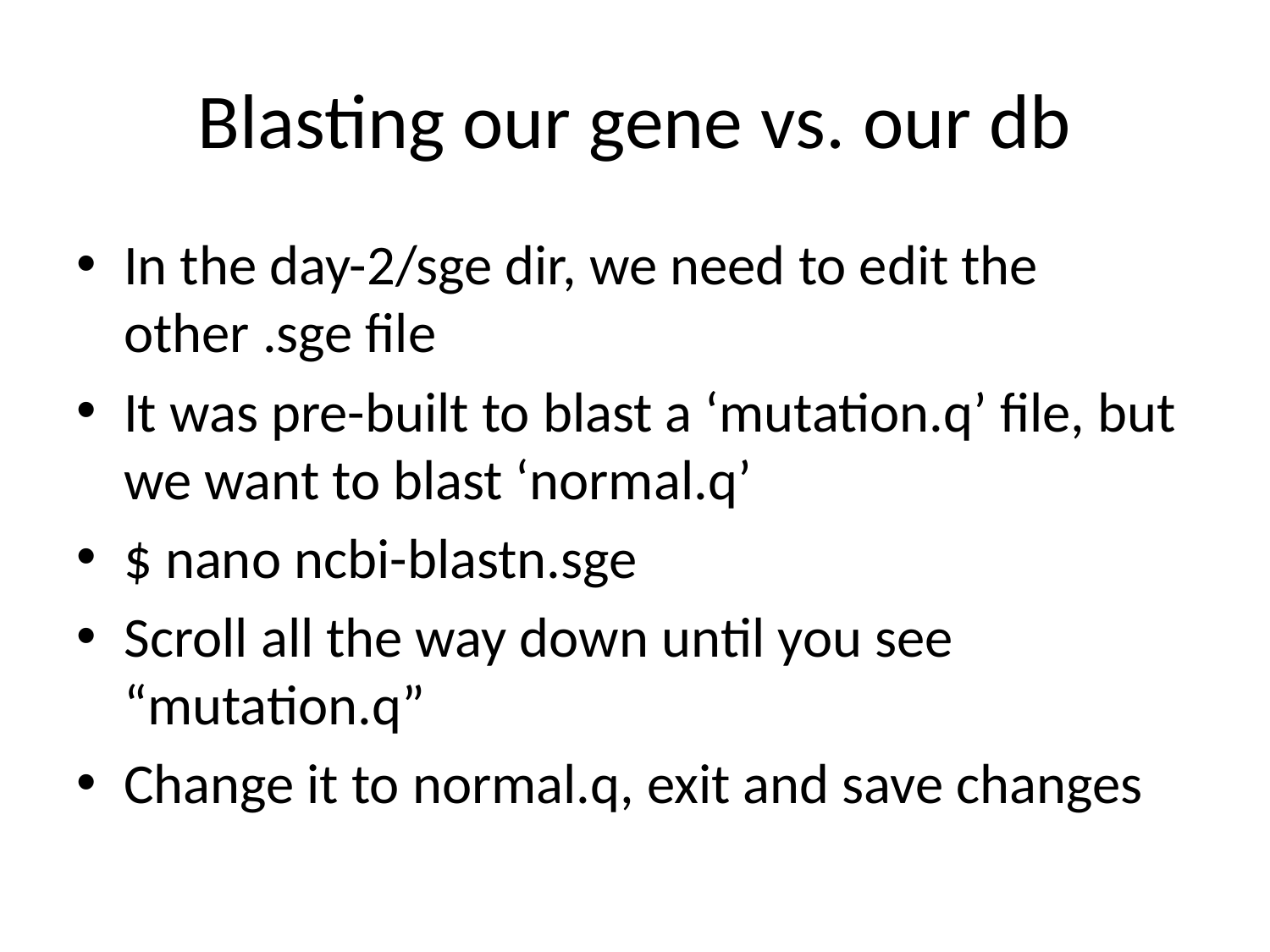

# Blasting our gene vs. our db
In the day-2/sge dir, we need to edit the other .sge file
It was pre-built to blast a ‘mutation.q’ file, but we want to blast ‘normal.q’
$ nano ncbi-blastn.sge
Scroll all the way down until you see “mutation.q”
Change it to normal.q, exit and save changes